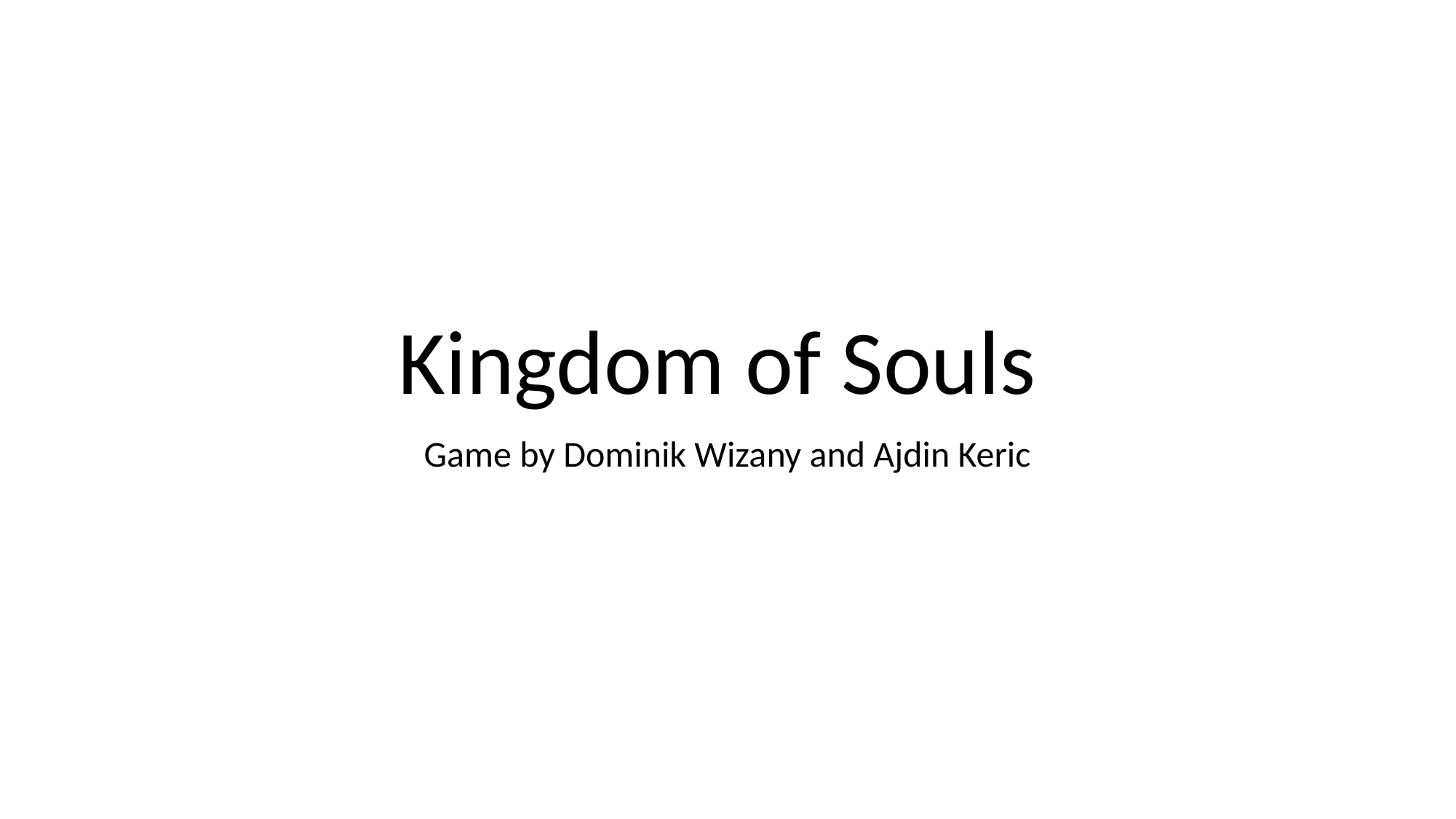

# Kingdom of Souls
Game by Dominik Wizany and Ajdin Keric